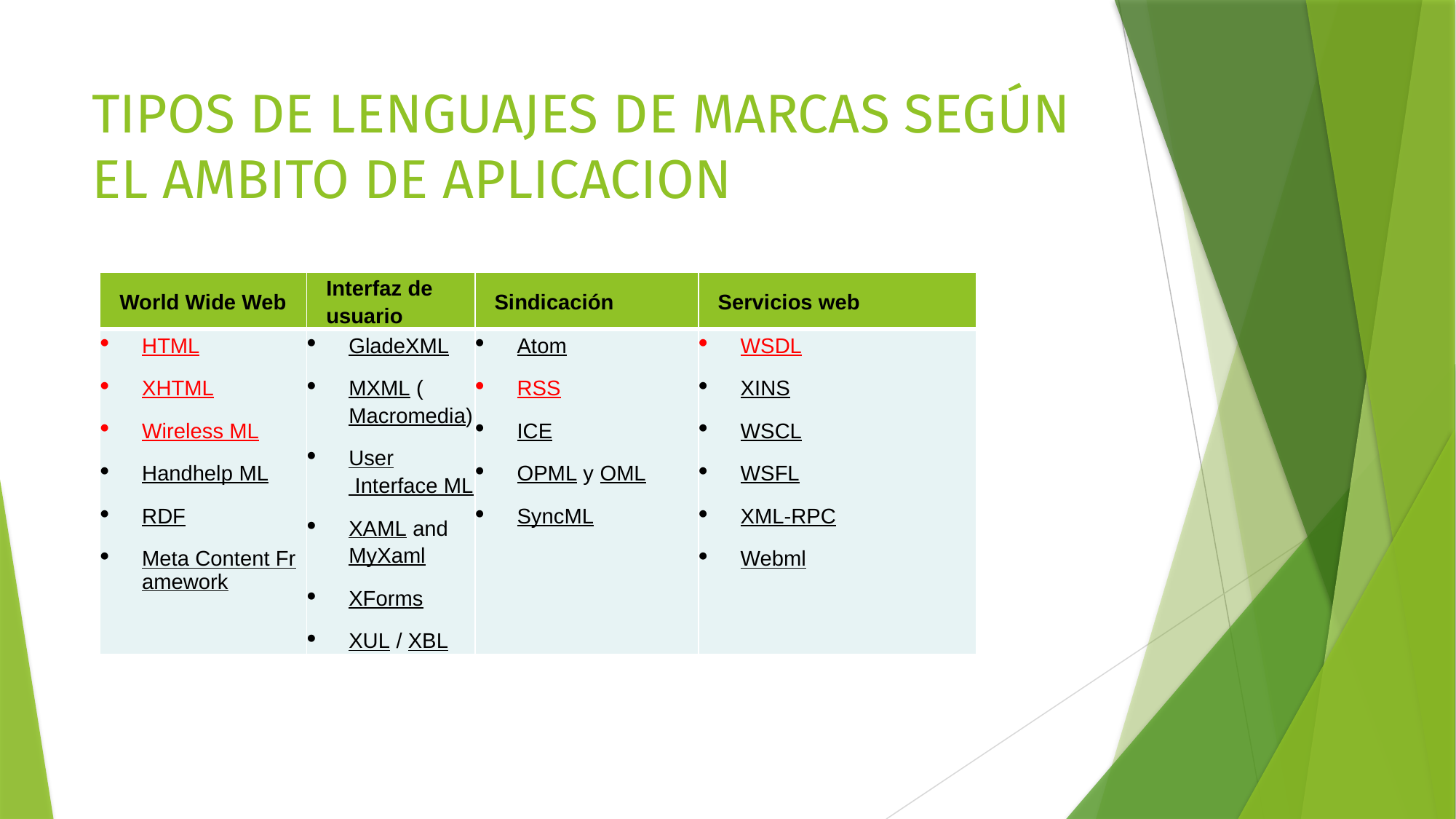

# TIPOS DE LENGUAJES DE MARCAS SEGÚN EL AMBITO DE APLICACION
| World Wide Web | Interfaz de usuario | Sindicación | Servicios web |
| --- | --- | --- | --- |
| HTML XHTML Wireless ML Handhelp ML RDF Meta Content Framework | GladeXML MXML (Macromedia) User Interface ML XAML and MyXaml XForms XUL / XBL | Atom RSS ICE OPML y OML SyncML | WSDL XINS WSCL WSFL XML-RPC Webml |